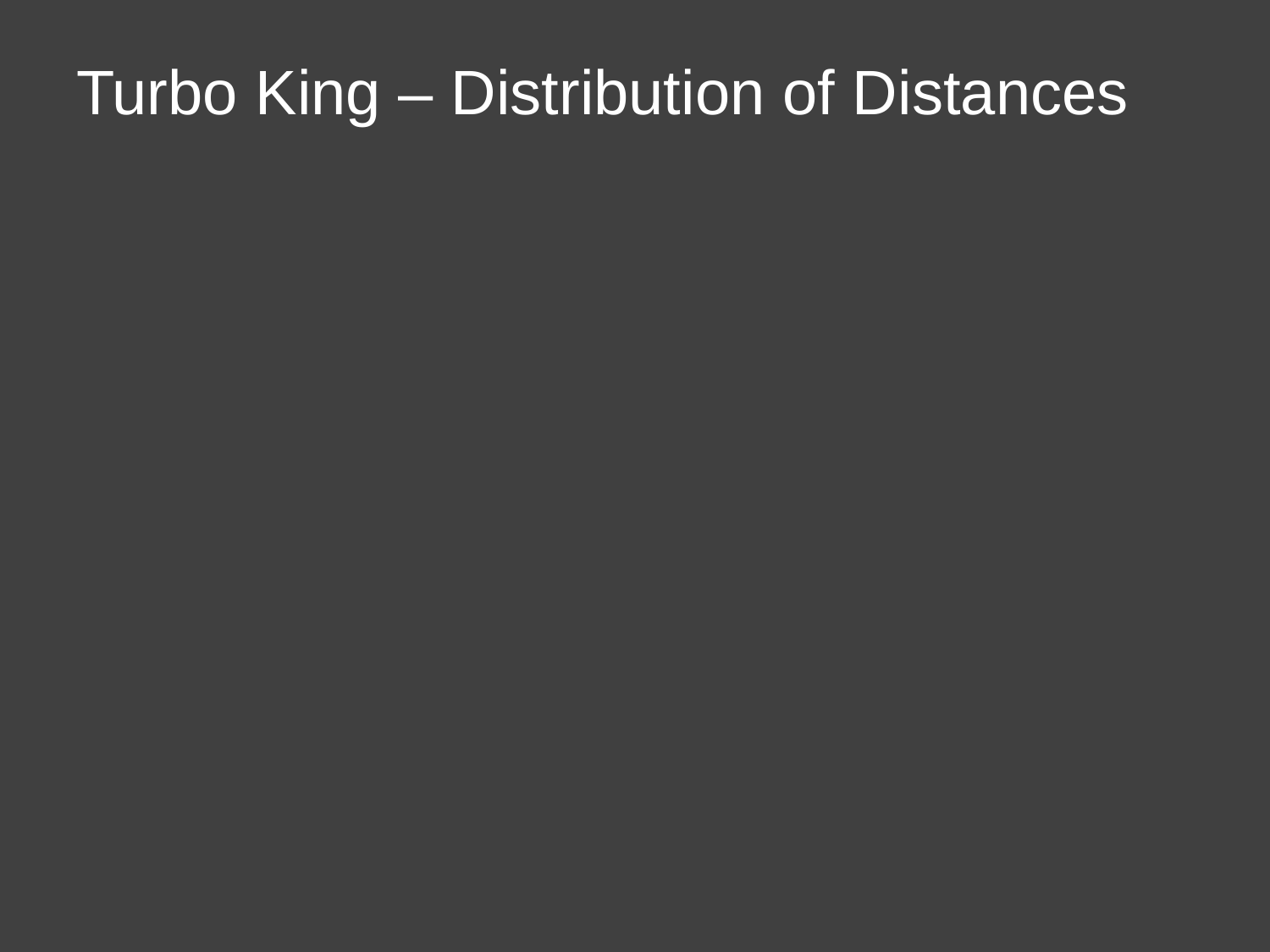

# Turbo King – Distribution of Distances